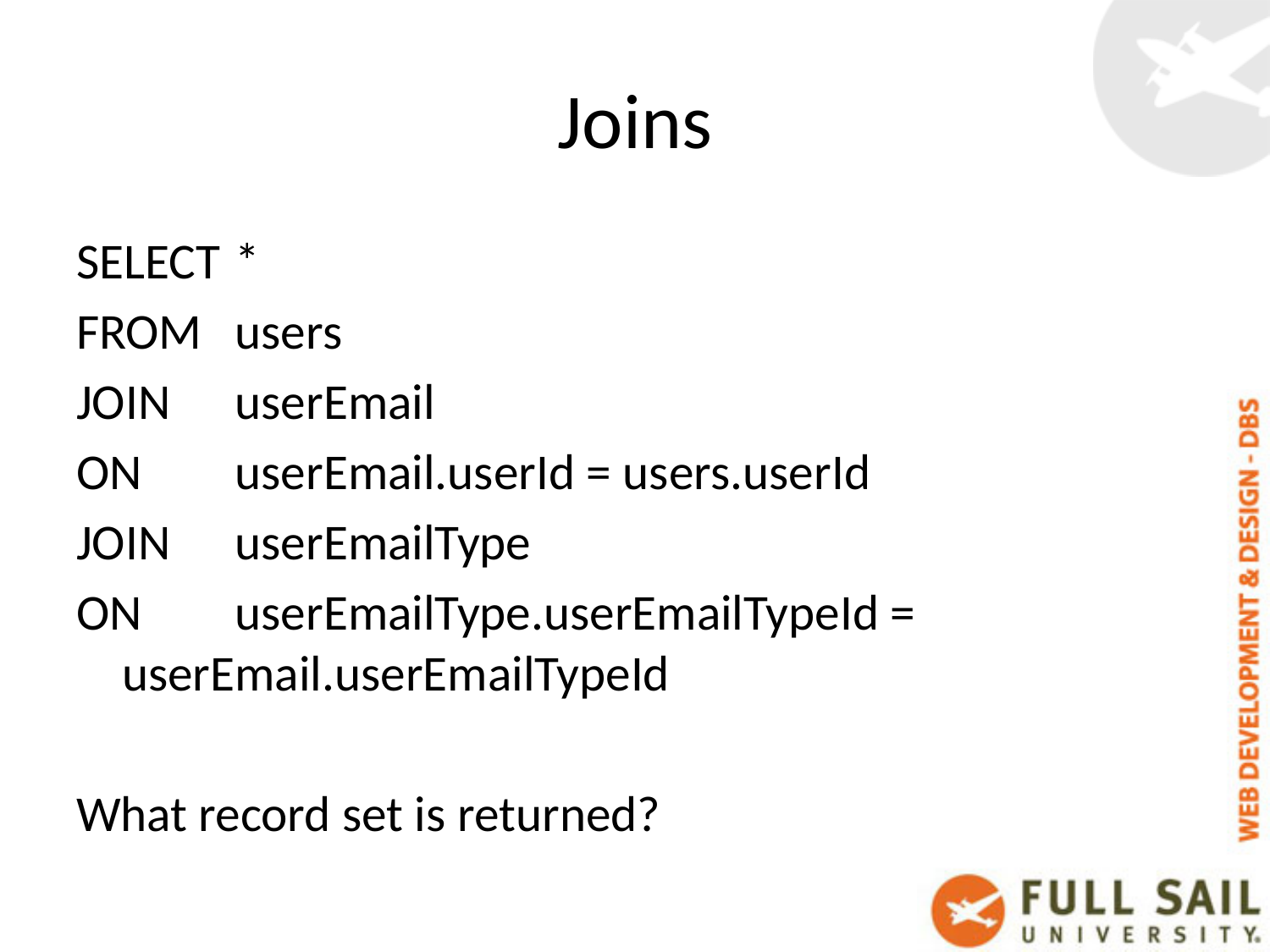

# Joins
SELECT 	*
FROM 	users
JOIN 		userEmail
ON  		userEmail.userId = users.userId
JOIN 		userEmailType
ON  		userEmailType.userEmailTypeId = userEmail.userEmailTypeId

What record set is returned?